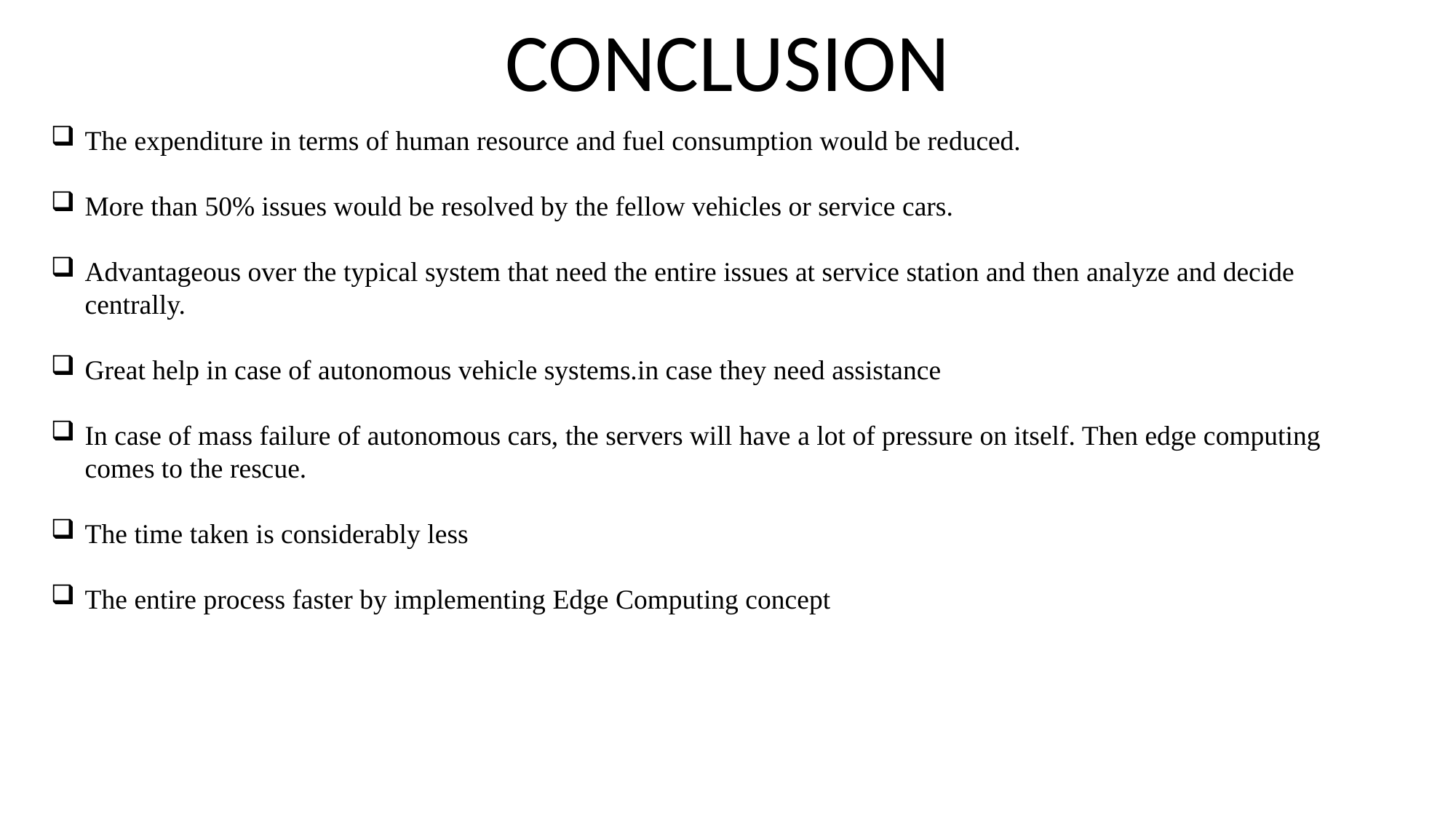

CONCLUSION
The expenditure in terms of human resource and fuel consumption would be reduced.

More than 50% issues would be resolved by the fellow vehicles or service cars.

Advantageous over the typical system that need the entire issues at service station and then analyze and decide centrally.

Great help in case of autonomous vehicle systems.in case they need assistance

In case of mass failure of autonomous cars, the servers will have a lot of pressure on itself. Then edge computing comes to the rescue.

The time taken is considerably less

The entire process faster by implementing Edge Computing concept